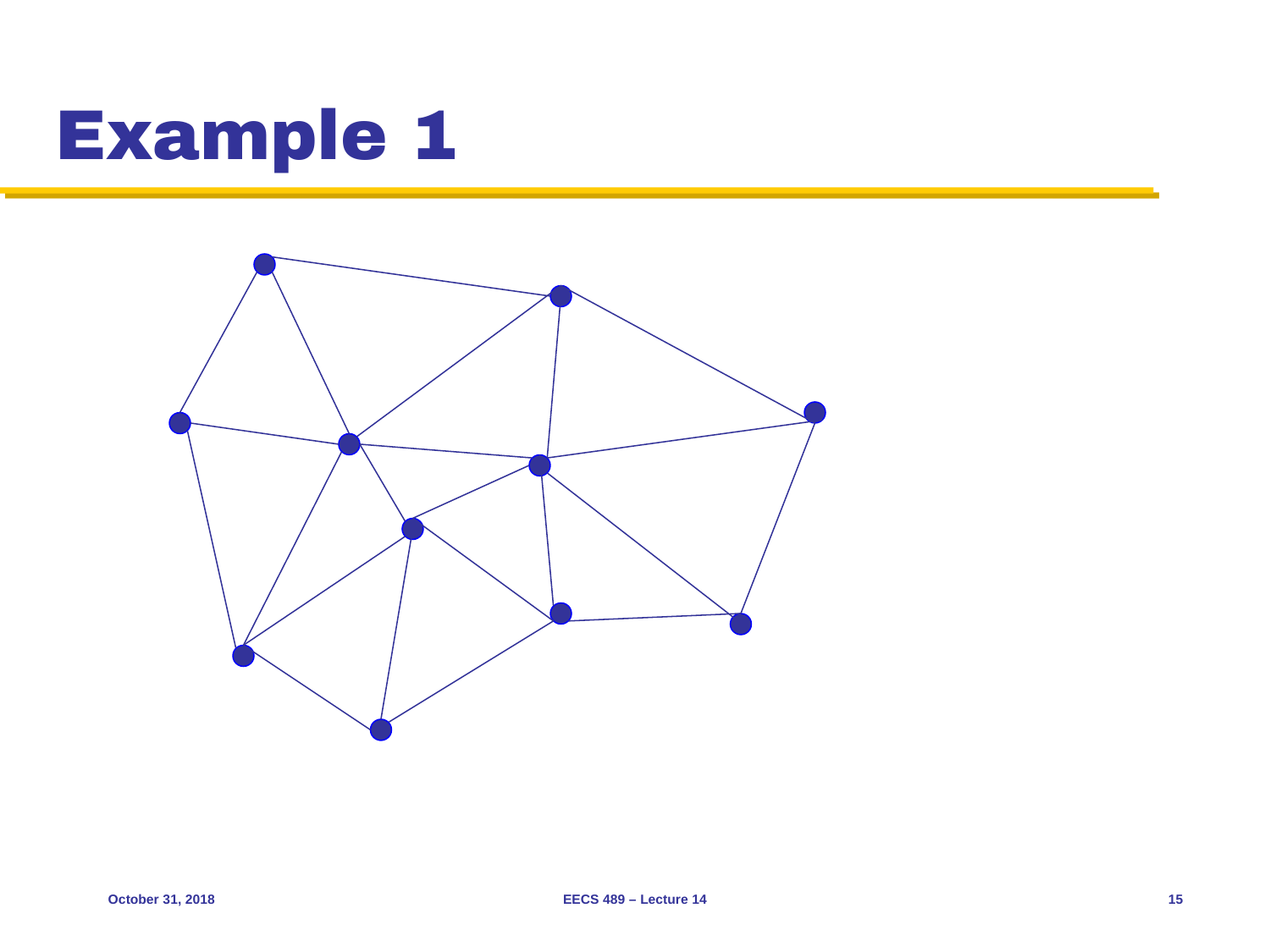

# Example 1

October 31, 2018
EECS 489 – Lecture 14
15